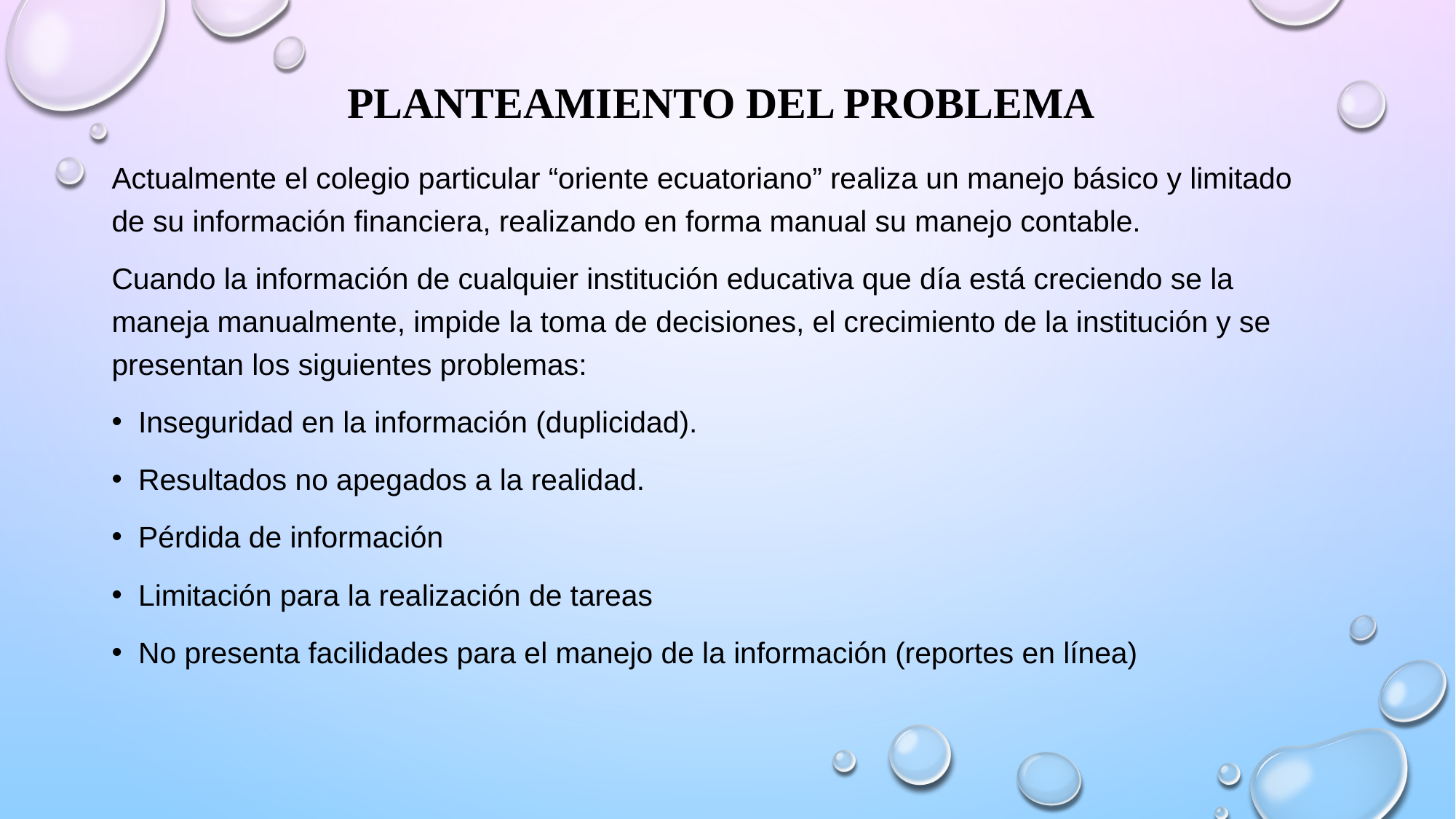

Planteamiento del Problema

Actualmente el colegio particular “oriente ecuatoriano” realiza un manejo básico y limitado de su información financiera, realizando en forma manual su manejo contable.
Cuando la información de cualquier institución educativa que día está creciendo se la maneja manualmente, impide la toma de decisiones, el crecimiento de la institución y se presentan los siguientes problemas:
Inseguridad en la información (duplicidad).
Resultados no apegados a la realidad.
Pérdida de información
Limitación para la realización de tareas
No presenta facilidades para el manejo de la información (reportes en línea)